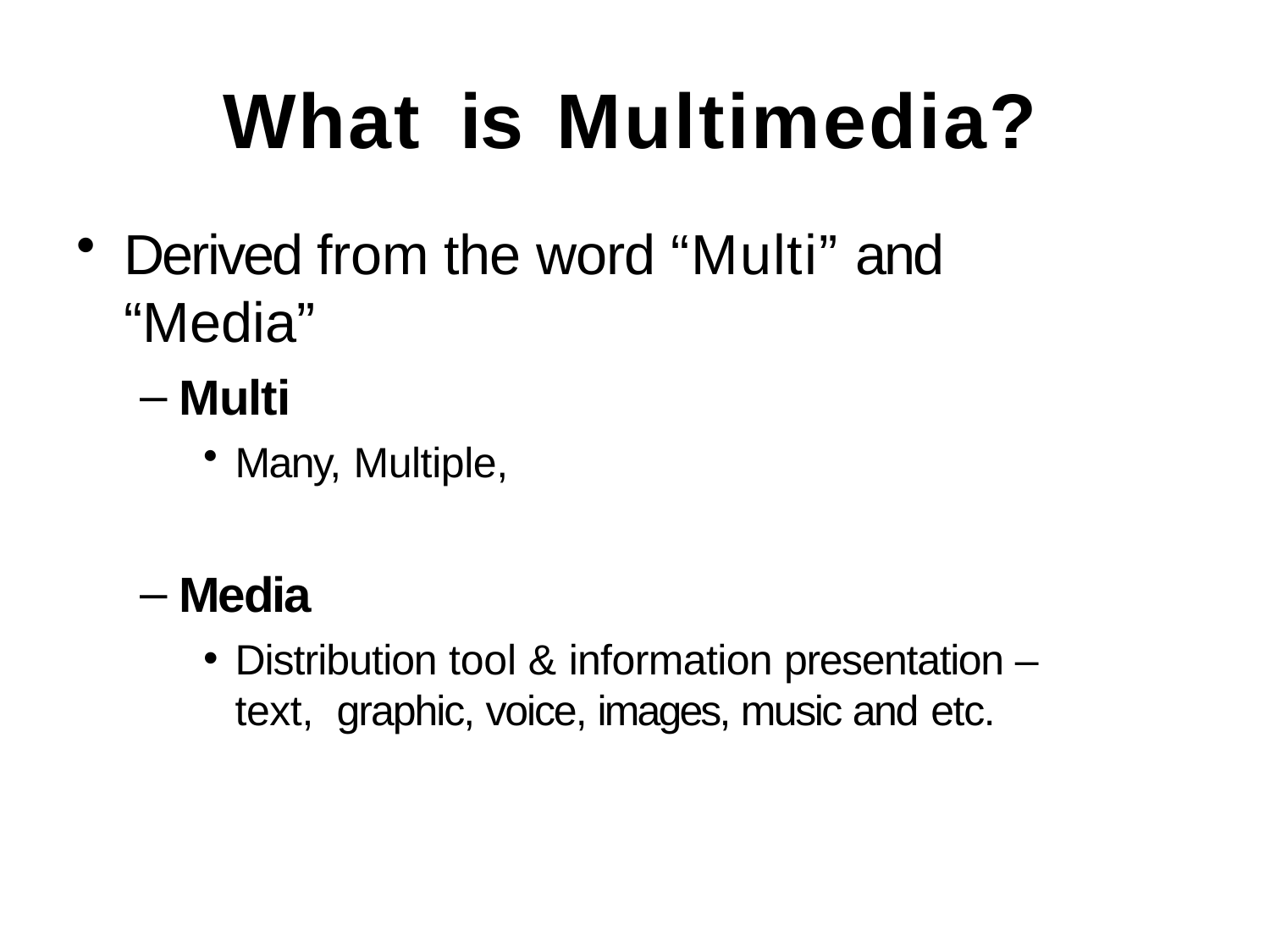

# What	is	Multimedia?
Derived from the word “Multi” and “Media”
Multi
Many, Multiple,

Media
Distribution tool & information presentation – text,  graphic, voice, images, music and etc.